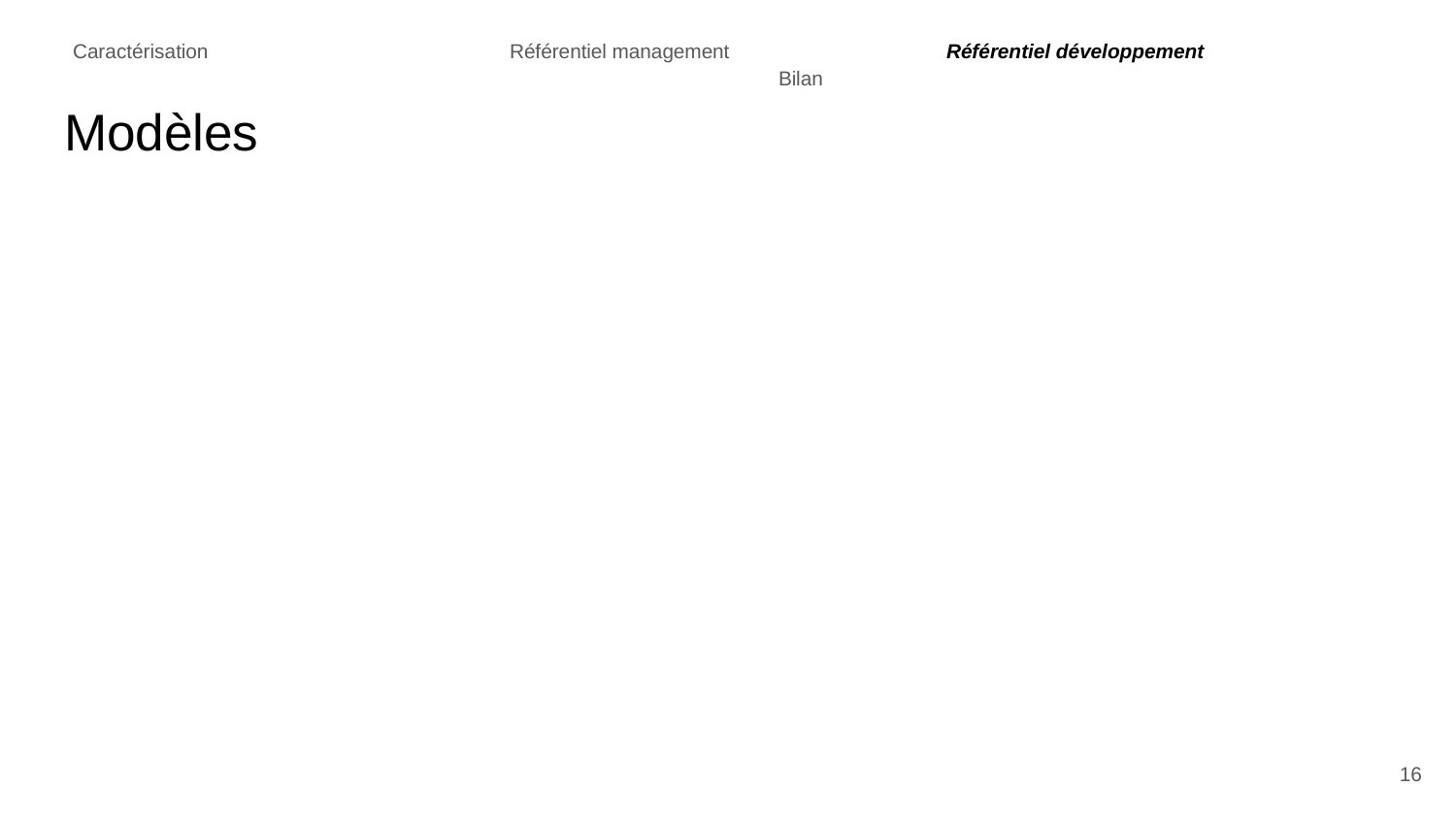

# Caractérisation			Référentiel management		Référentiel développement			Bilan
Modèles

16